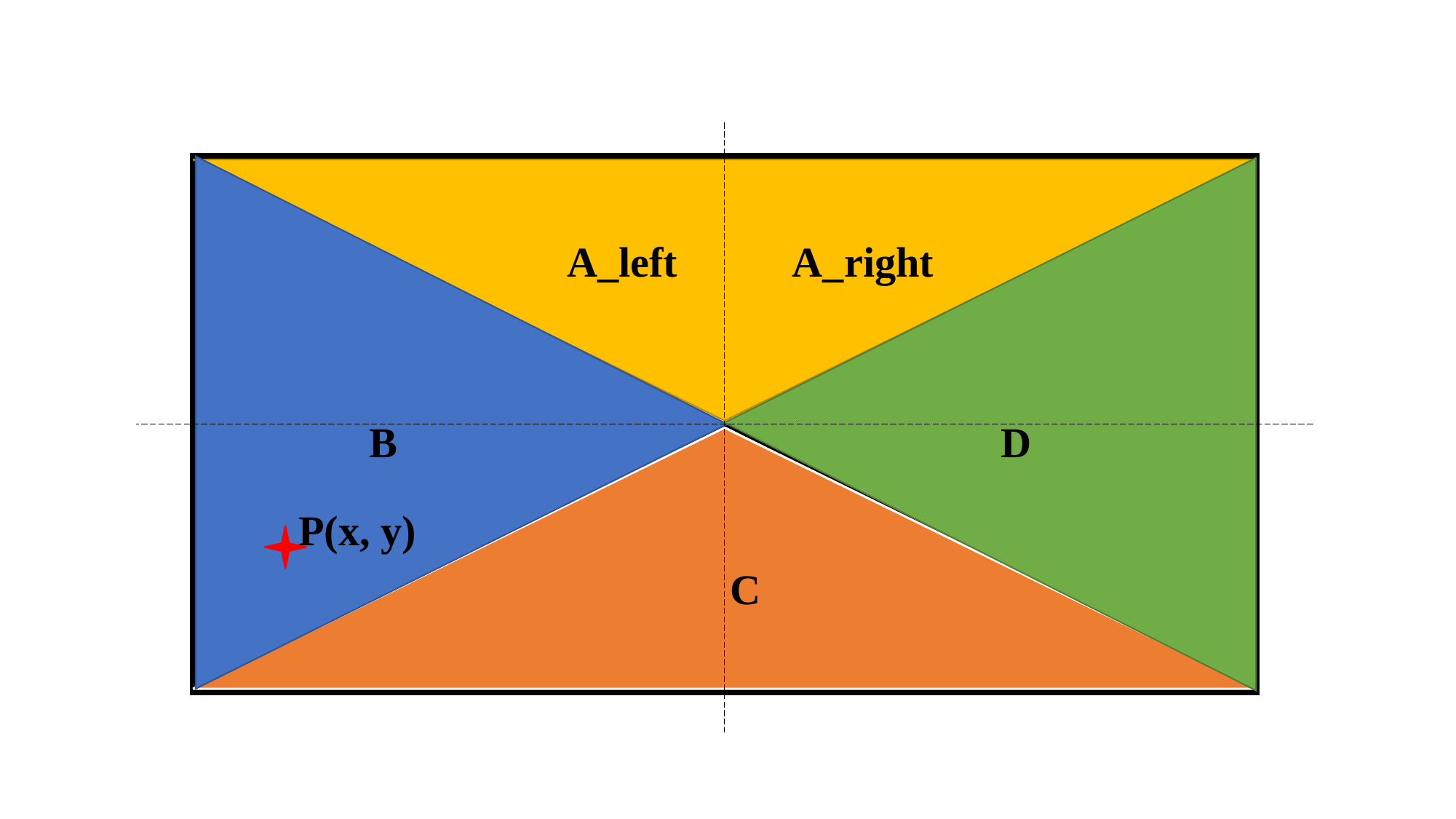

A_left
A_right
B
D

P(x, y)

C